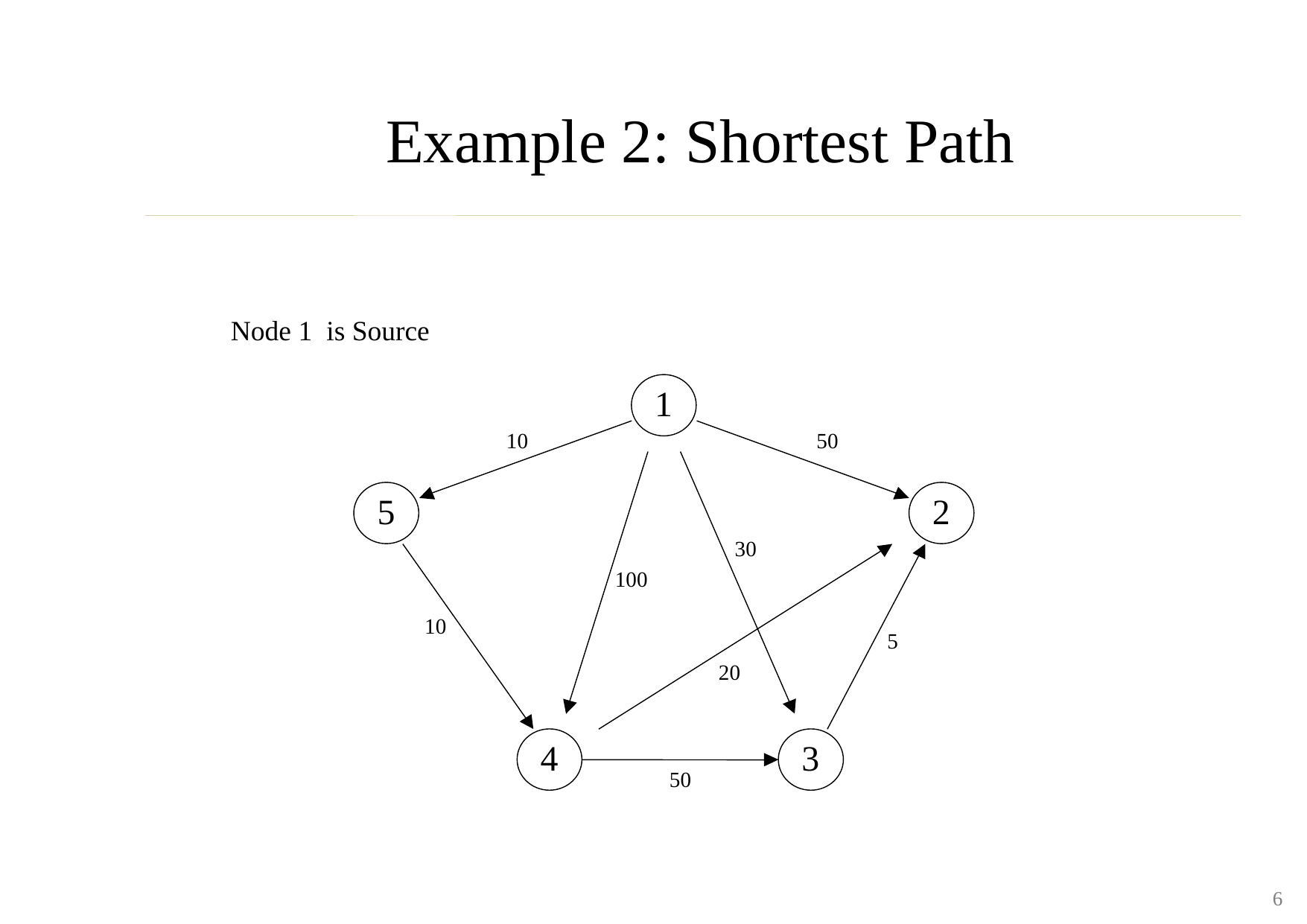

Example 2: Shortest Path

Node 1  is Source

1

10
50

5
2
30

100
10
5
20

4
3

50
6